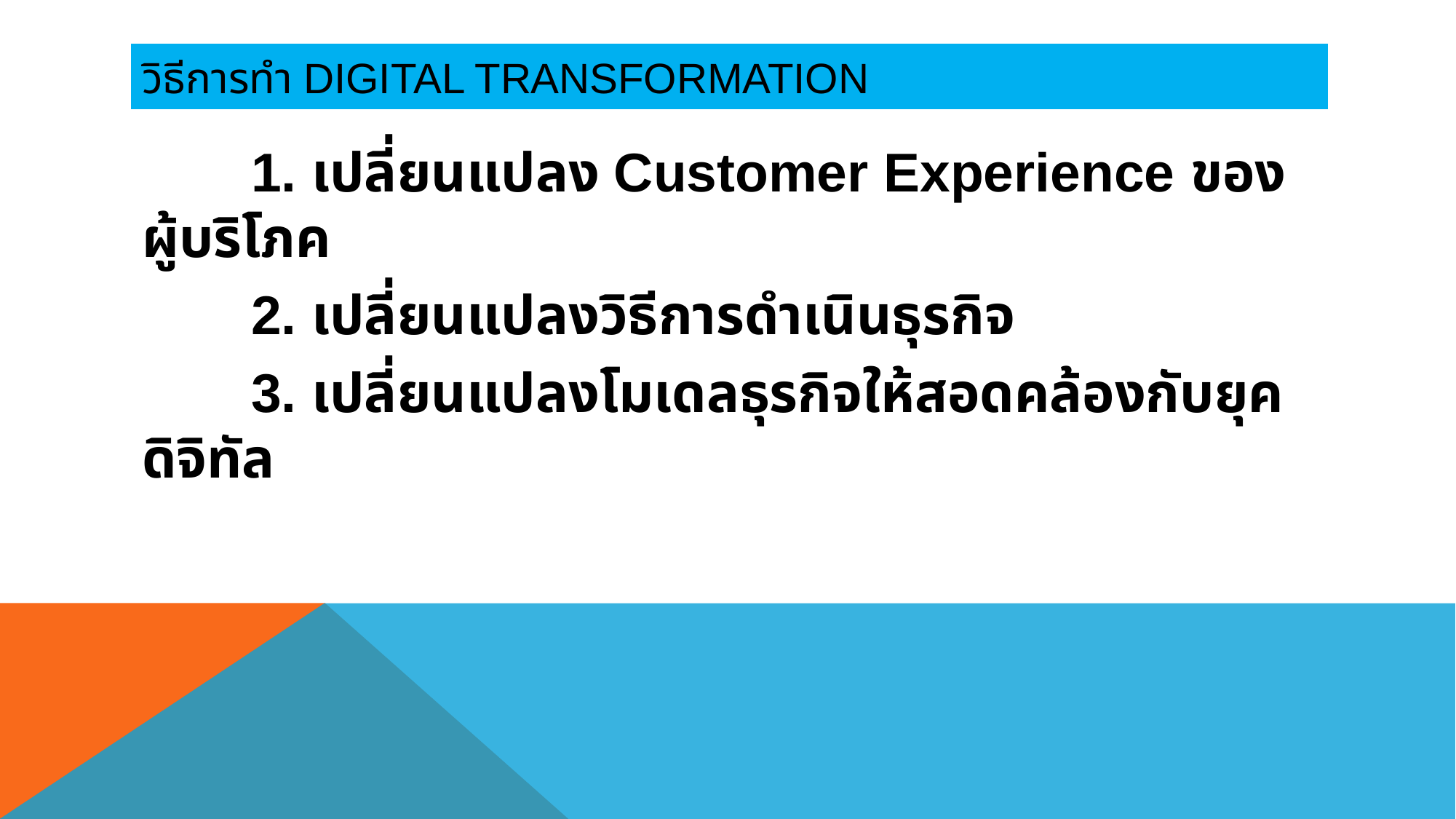

# วิธีการทำ Digital Transformation
	1. เปลี่ยนแปลง Customer Experience ของผู้บริโภค
	2. เปลี่ยนแปลงวิธีการดำเนินธุรกิจ
	3. เปลี่ยนแปลงโมเดลธุรกิจให้สอดคล้องกับยุคดิจิทัล